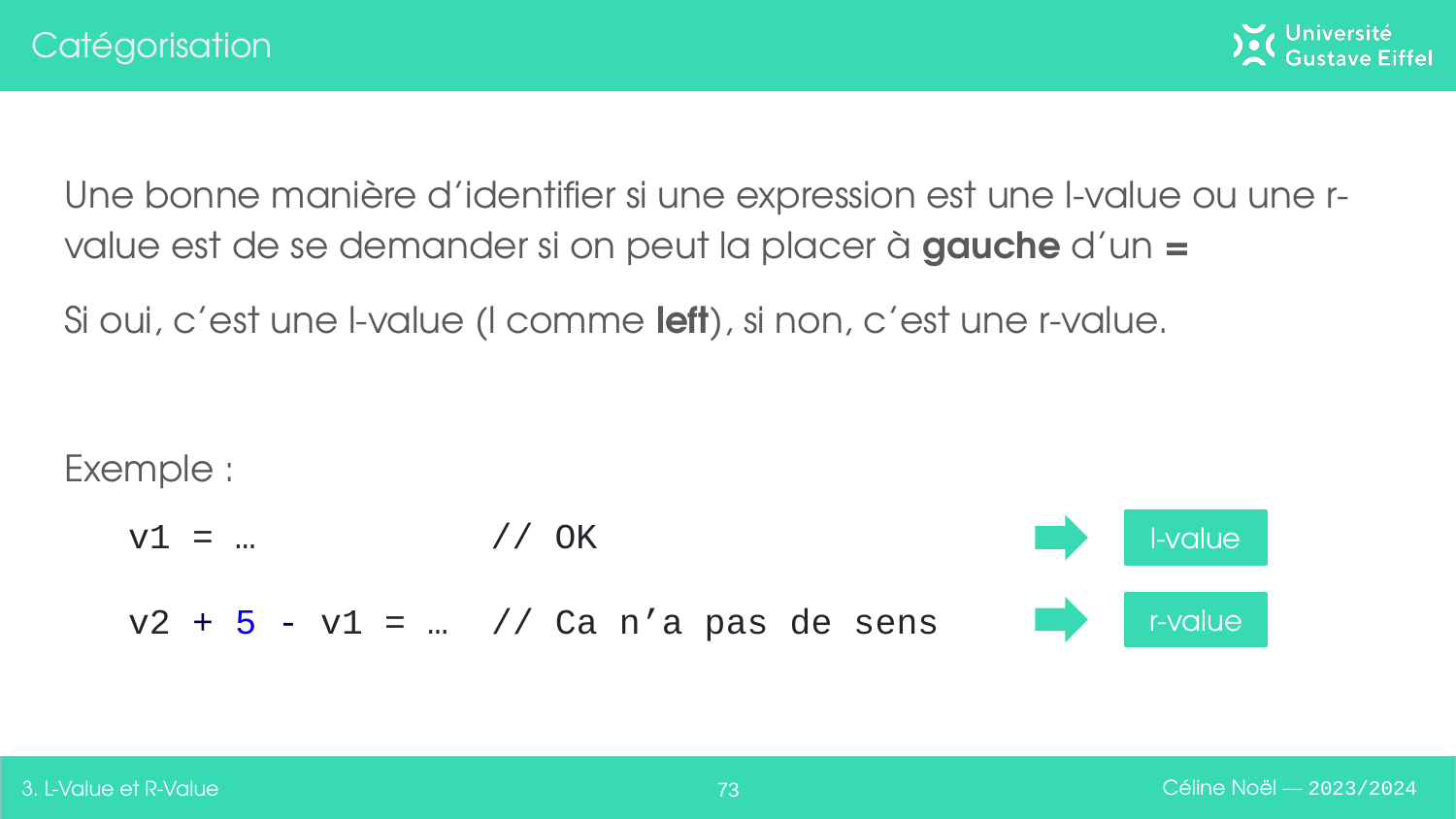

# Catégorisation
Une bonne manière d’identifier si une expression est une l-value ou une r-value est de se demander si on peut la placer à gauche d’un =
Si oui, c’est une l-value (l comme left), si non, c’est une r-value.

Exemple :
   v1 = …           // OK

   v2 + 5 - v1 = …  // Ca n’a pas de sens

l-value

r-value
3. L-Value et R-Value
73